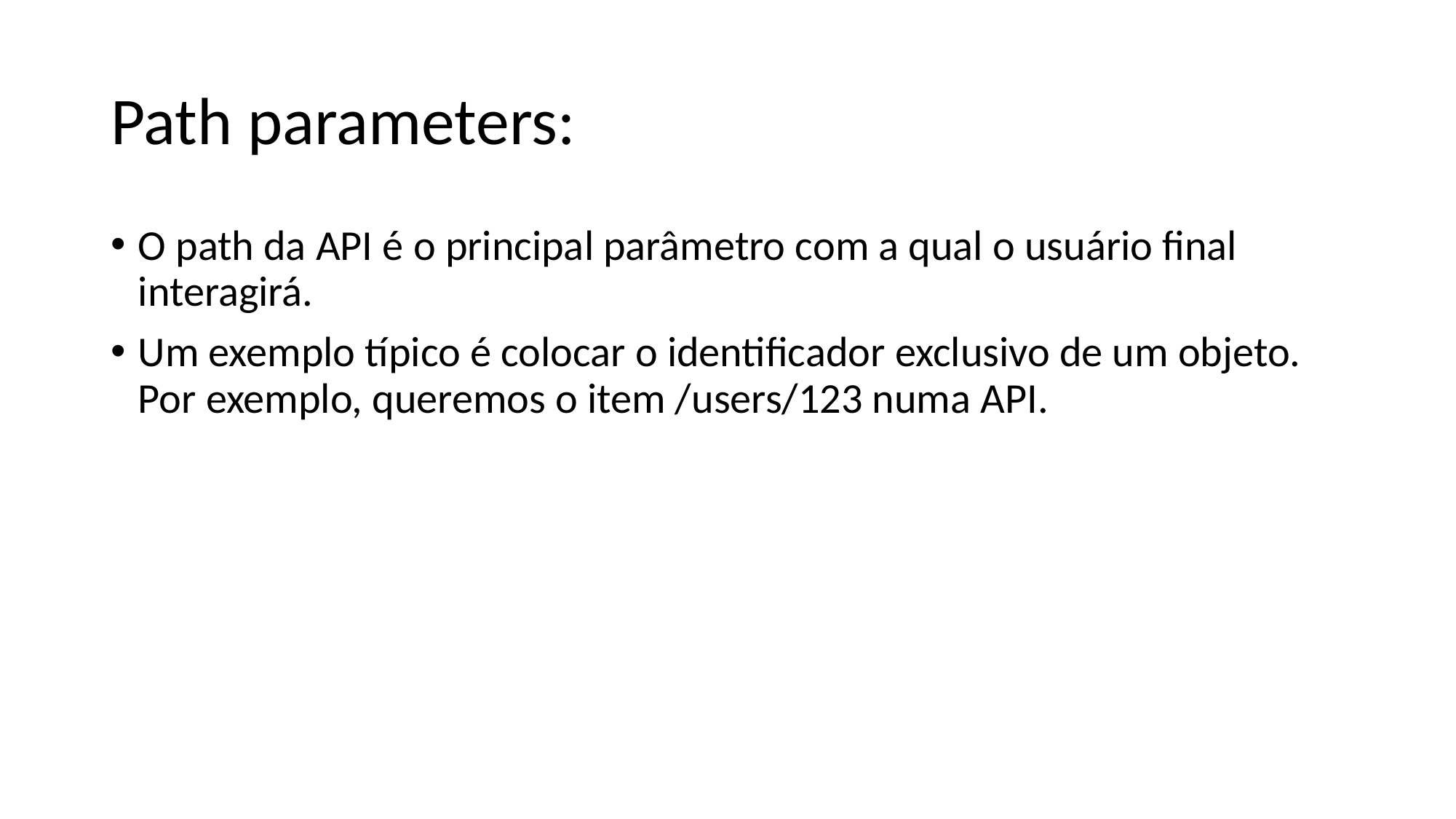

# Path parameters:
O path da API é o principal parâmetro com a qual o usuário final interagirá.
Um exemplo típico é colocar o identificador exclusivo de um objeto. Por exemplo, queremos o item /users/123 numa API.